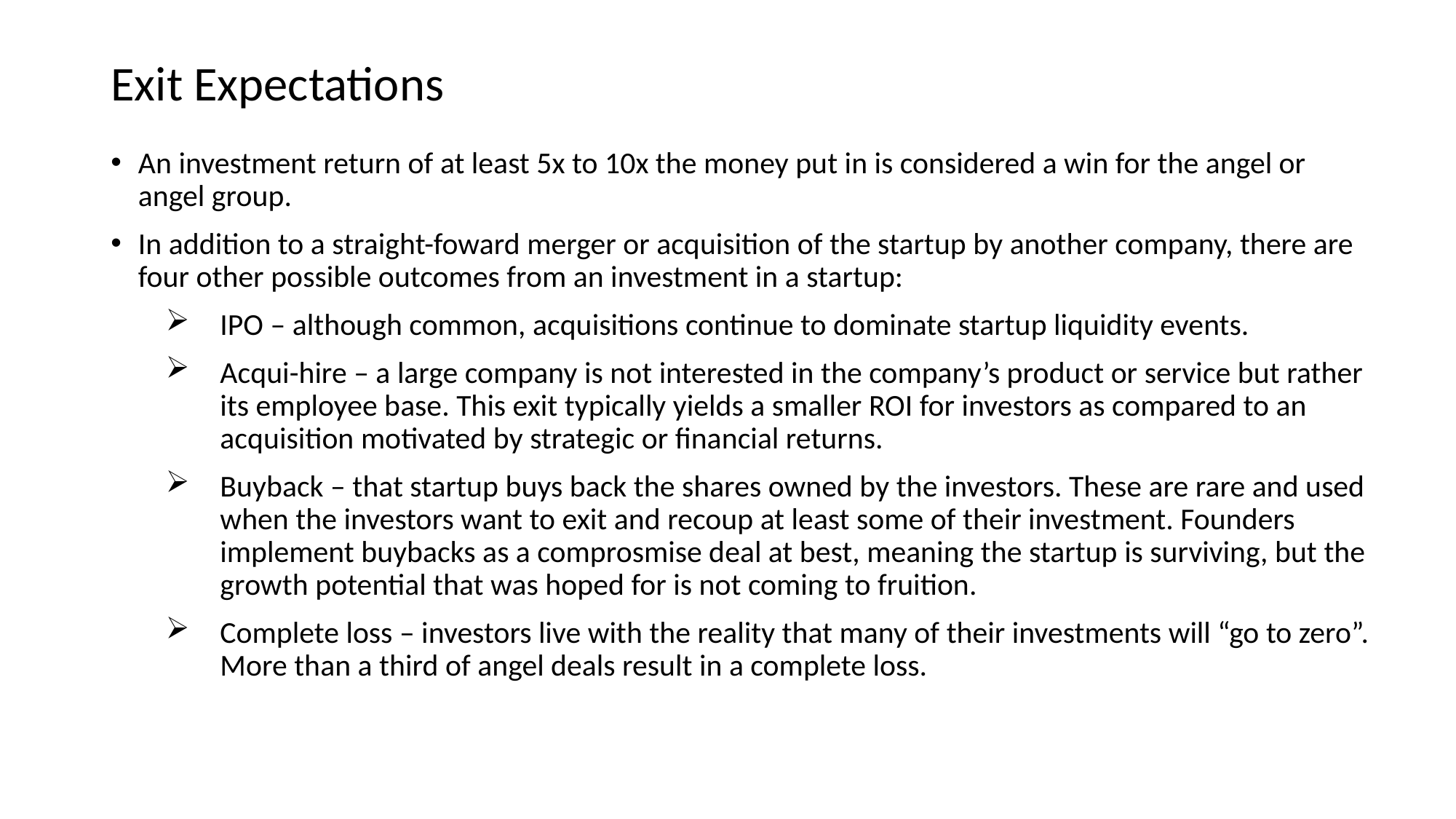

# Exit Expectations
An investment return of at least 5x to 10x the money put in is considered a win for the angel or angel group.
In addition to a straight-foward merger or acquisition of the startup by another company, there are four other possible outcomes from an investment in a startup:
IPO – although common, acquisitions continue to dominate startup liquidity events.
Acqui-hire – a large company is not interested in the company’s product or service but rather its employee base. This exit typically yields a smaller ROI for investors as compared to an acquisition motivated by strategic or financial returns.
Buyback – that startup buys back the shares owned by the investors. These are rare and used when the investors want to exit and recoup at least some of their investment. Founders implement buybacks as a comprosmise deal at best, meaning the startup is surviving, but the growth potential that was hoped for is not coming to fruition.
Complete loss – investors live with the reality that many of their investments will “go to zero”. More than a third of angel deals result in a complete loss.